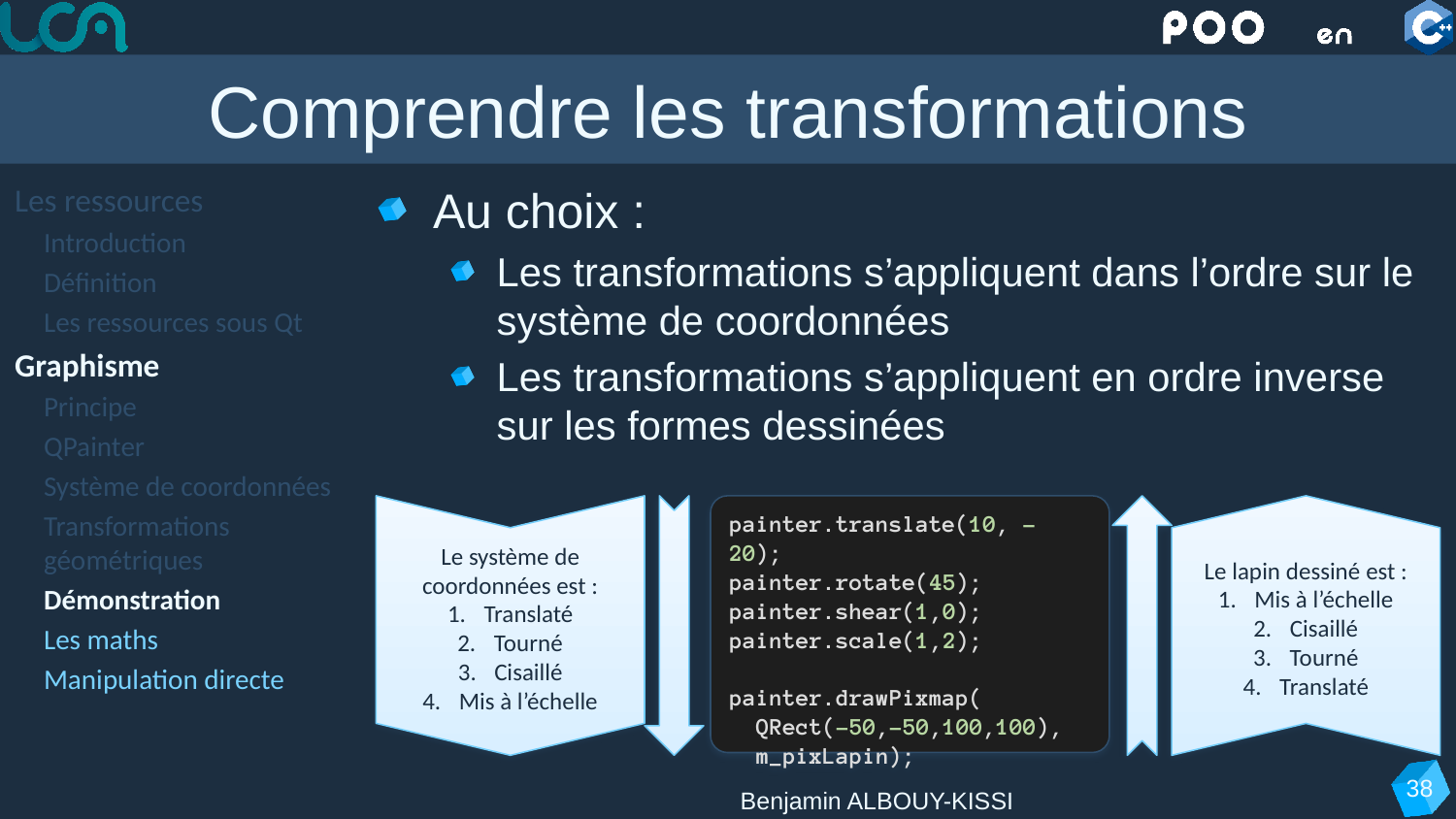

# Comprendre les transformations
Les ressources
Introduction
Définition
Les ressources sous Qt
Graphisme
Principe
QPainter
Système de coordonnées
Transformations géométriques
Démonstration
Les maths
Manipulation directe
Au choix :
Les transformations s’appliquent dans l’ordre sur le système de coordonnées
Les transformations s’appliquent en ordre inverse sur les formes dessinées

Le lapin dessiné est :
Mis à l’échelle
Cisaillé
Tourné
Translaté

Le système de coordonnées est :
Translaté
Tourné
Cisaillé
Mis à l’échelle
painter.translate(10, -20);
painter.rotate(45);
painter.shear(1,0);
painter.scale(1,2);

painter.drawPixmap(
  QRect(-50,-50,100,100),
  m_pixLapin);

38
Benjamin ALBOUY-KISSI